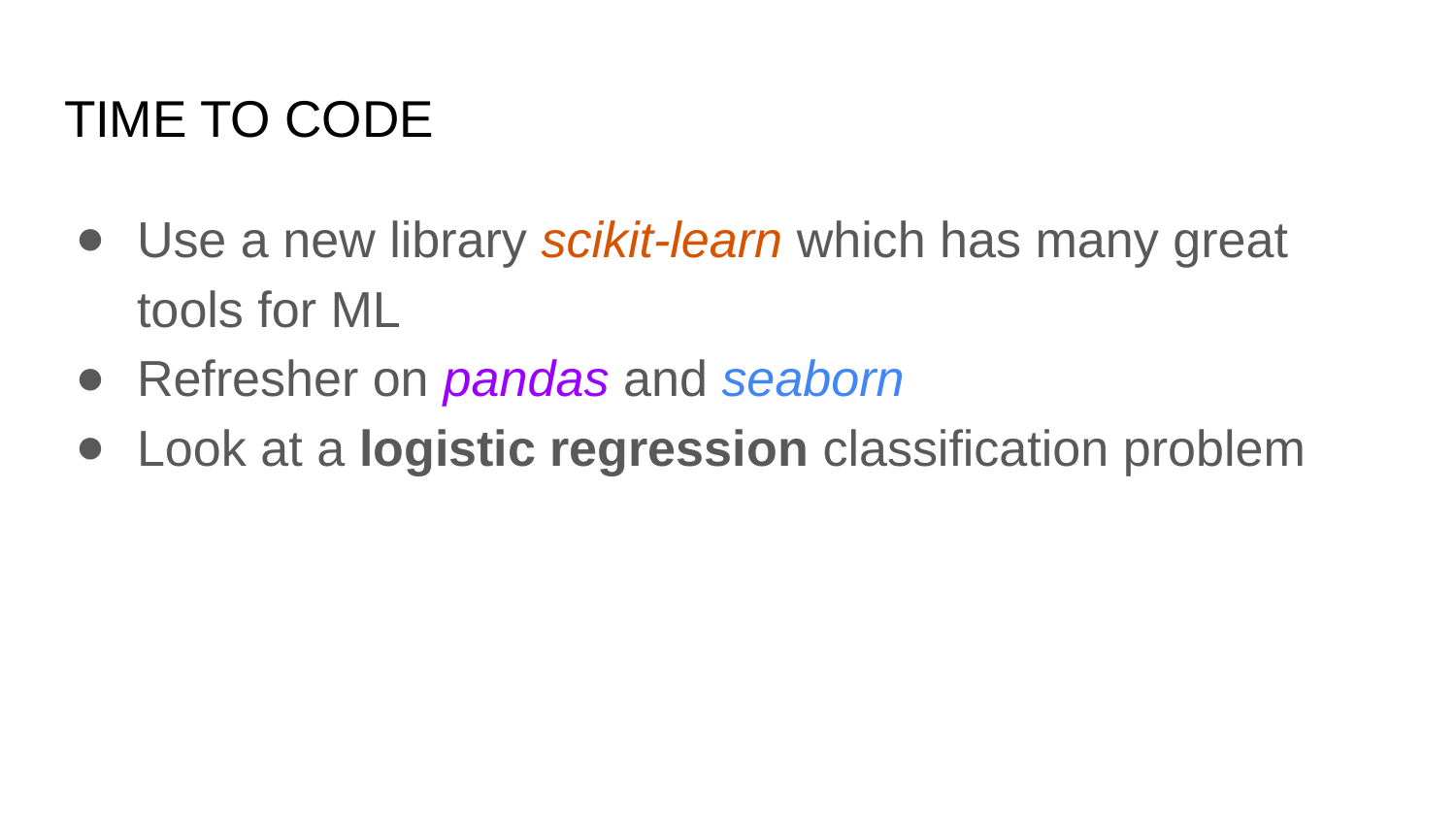

# TIME TO CODE
Use a new library scikit-learn which has many great tools for ML
Refresher on pandas and seaborn
Look at a logistic regression classification problem